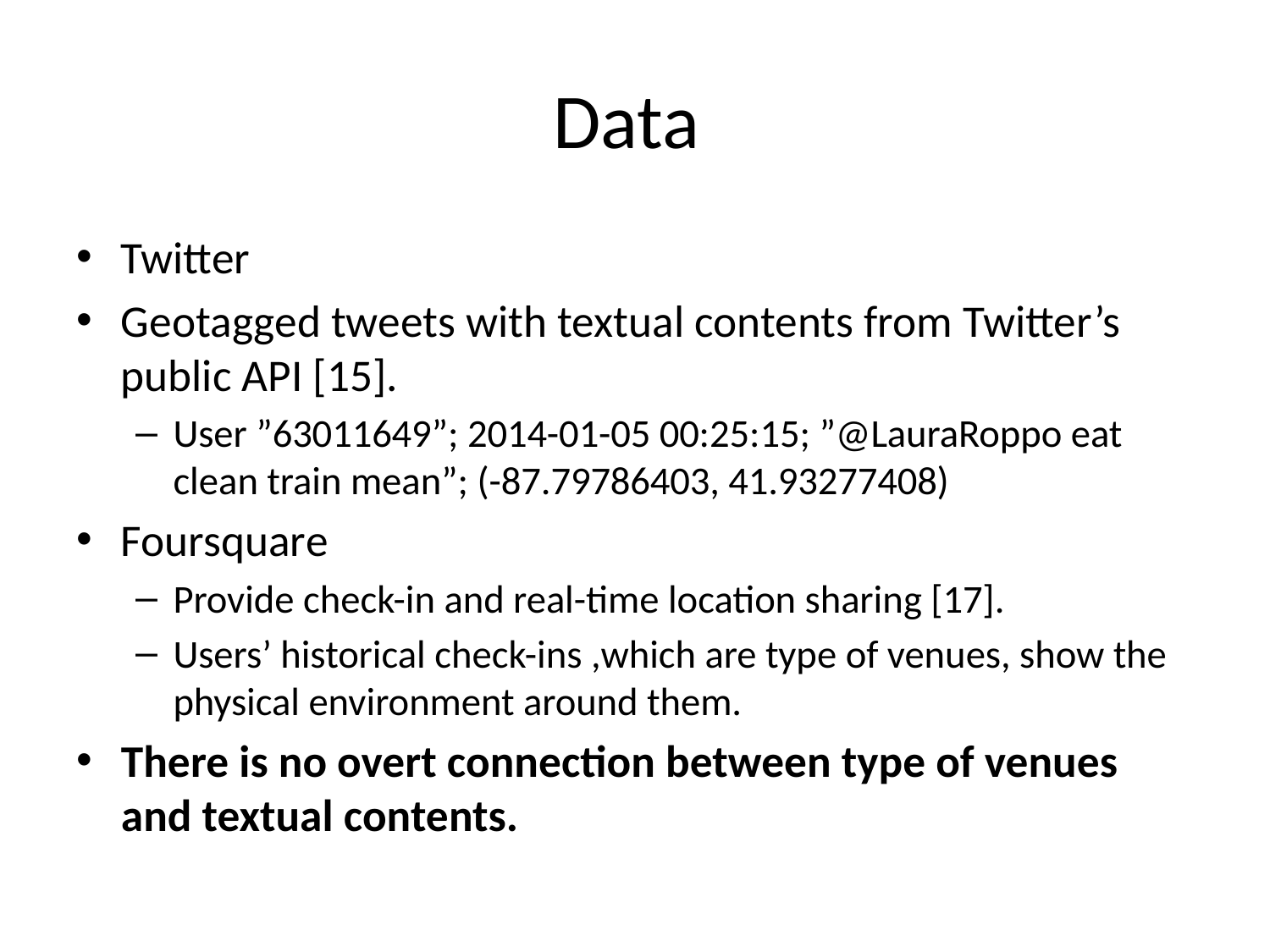

# Data
Twitter
Geotagged tweets with textual contents from Twitter’s public API [15].
User ”63011649”; 2014-01-05 00:25:15; ”@LauraRoppo eat clean train mean”; (-87.79786403, 41.93277408)
Foursquare
Provide check-in and real-time location sharing [17].
Users’ historical check-ins ,which are type of venues, show the physical environment around them.
There is no overt connection between type of venues and textual contents.